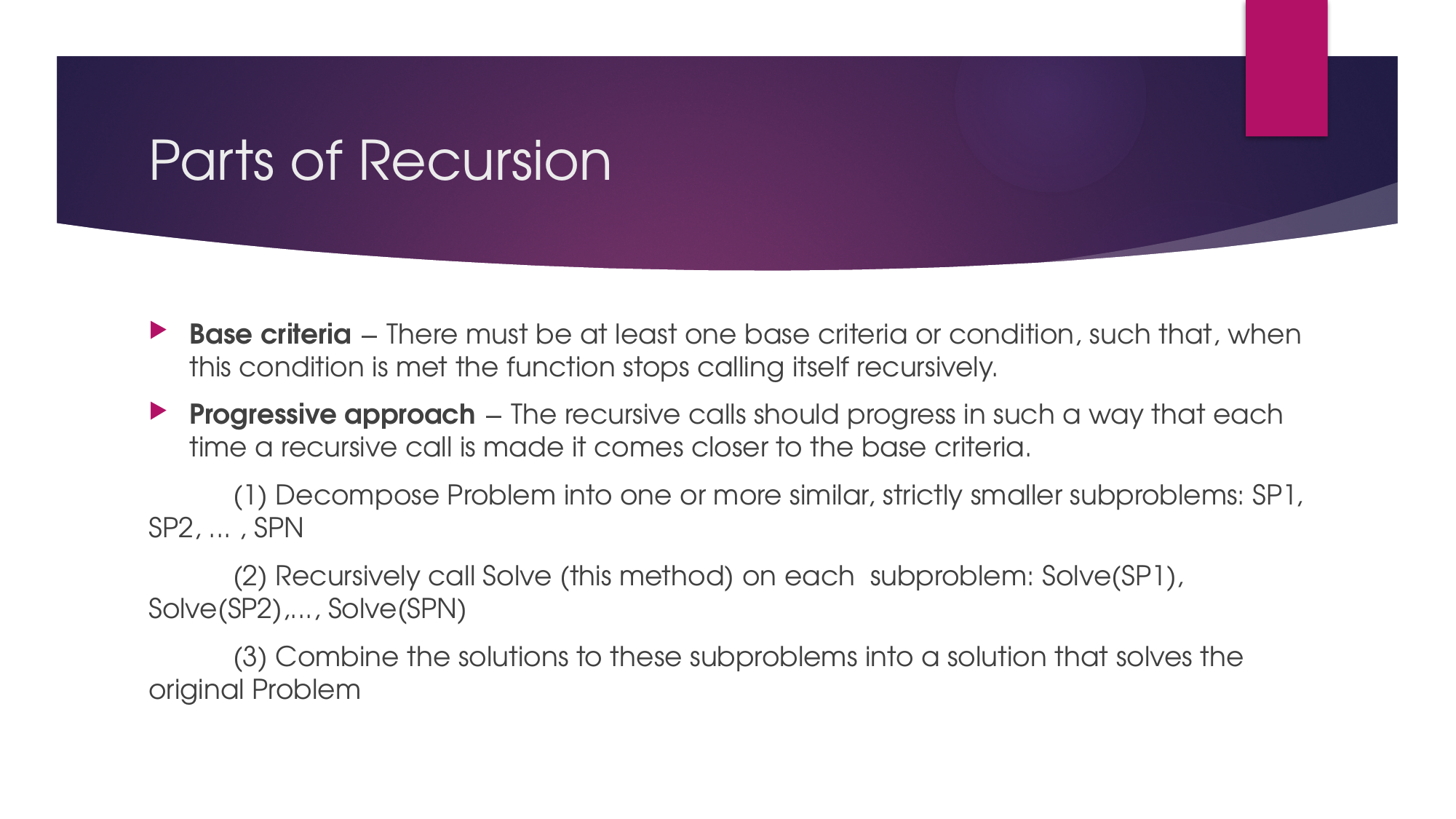

# Parts of Recursion
Base criteria − There must be at least one base criteria or condition, such that, when this condition is met the function stops calling itself recursively.
Progressive approach − The recursive calls should progress in such a way that each time a recursive call is made it comes closer to the base criteria.
           (1) Decompose Problem into one or more similar, strictly smaller subproblems: SP1, SP2, ... , SPN
           (2) Recursively call Solve (this method) on each  subproblem: Solve(SP1), Solve(SP2),..., Solve(SPN)
           (3) Combine the solutions to these subproblems into a solution that solves the original Problem